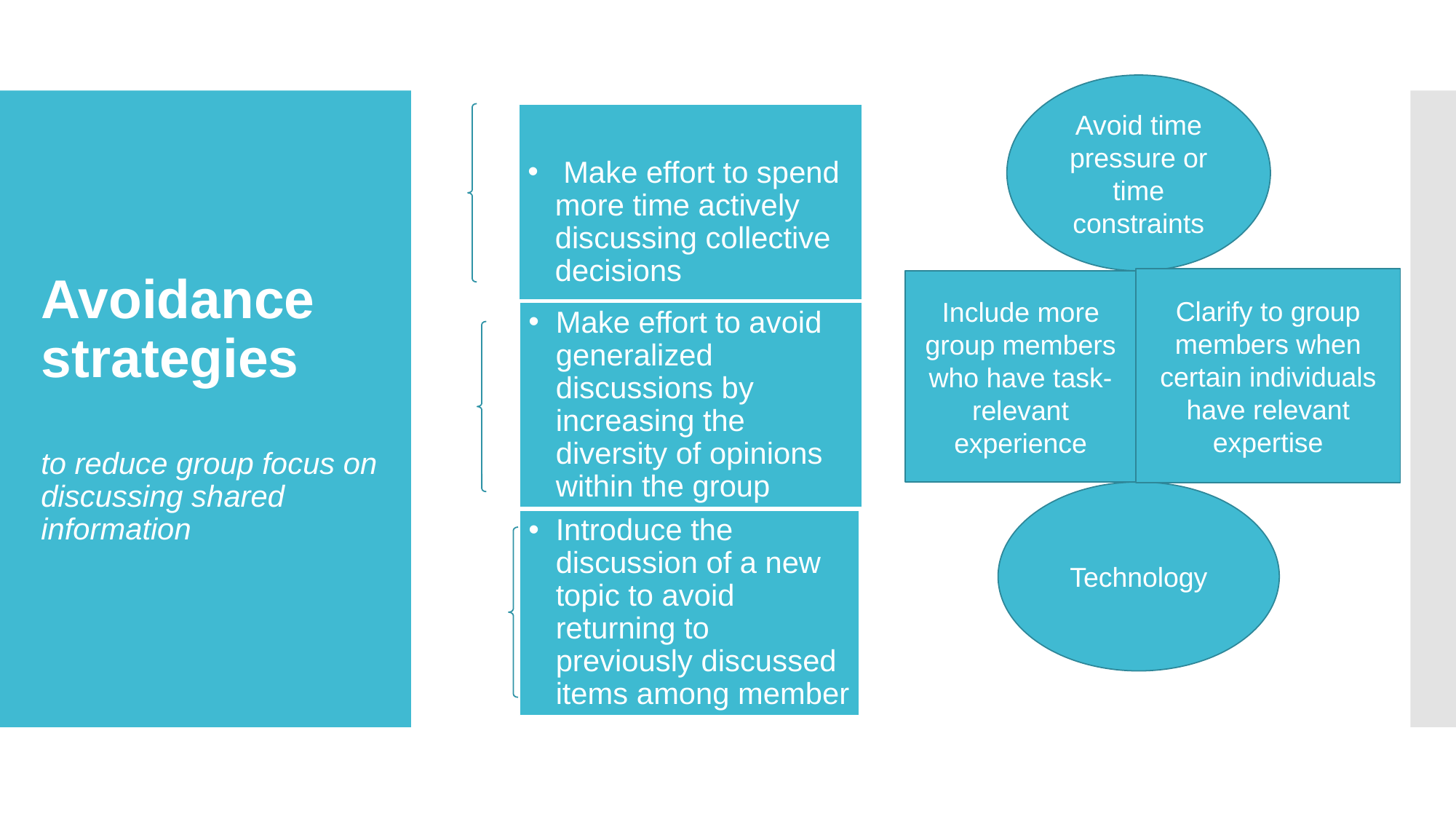

Avoid time pressure or time constraints

 Make effort to spend more time actively discussing collective decisions

Make effort to avoid generalized discussions by increasing the diversity of opinions within the group

Introduce the discussion of a new topic to avoid returning to previously discussed items among member

# Avoidance strategies to reduce group focus on discussing shared information
Clarify to group members when certain individuals have relevant expertise
Include more group members who have task-relevant experience
Technology